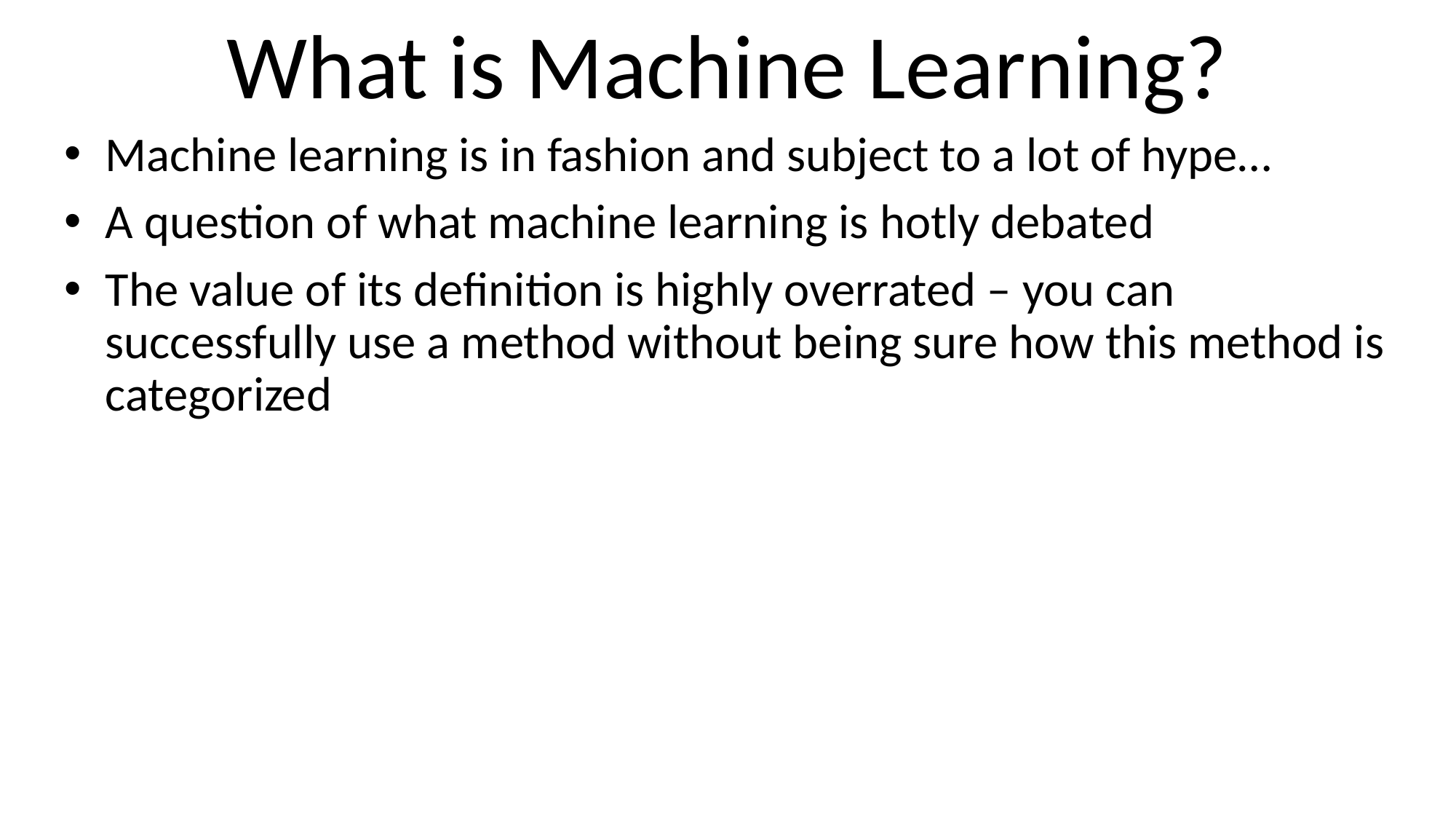

# What is Machine Learning?
Machine learning is in fashion and subject to a lot of hype…
A question of what machine learning is hotly debated
The value of its definition is highly overrated – you can successfully use a method without being sure how this method is categorized